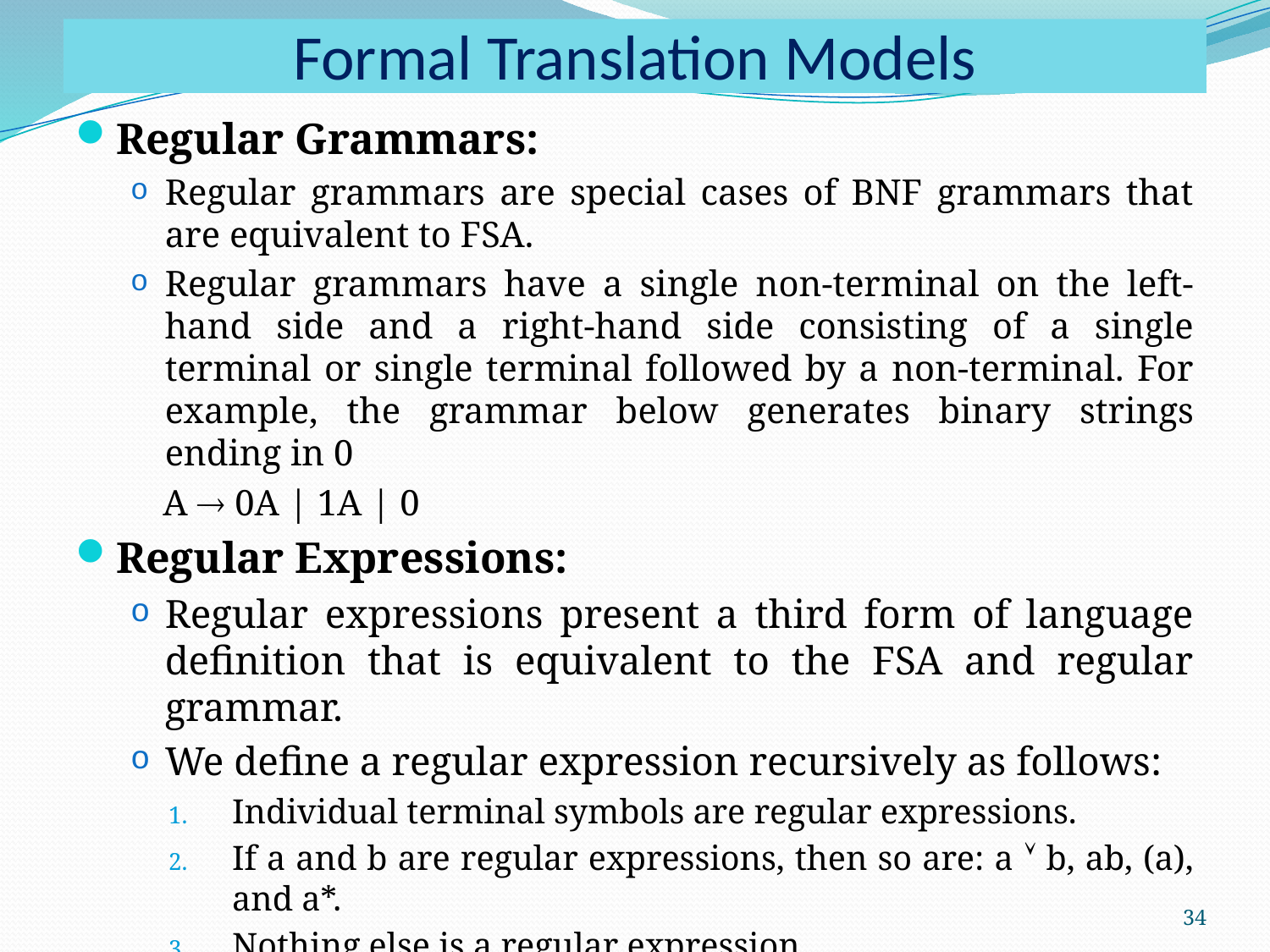

# Formal Translation Models
Regular Grammars:
Regular grammars are special cases of BNF grammars that are equivalent to FSA.
Regular grammars have a single non-terminal on the left-hand side and a right-hand side consisting of a single terminal or single terminal followed by a non-terminal. For example, the grammar below generates binary strings ending in 0
A → 0A | 1A | 0
Regular Expressions:
Regular expressions present a third form of language definition that is equivalent to the FSA and regular grammar.
We define a regular expression recursively as follows:
Individual terminal symbols are regular expressions.
If a and b are regular expressions, then so are: a ∨ b, ab, (a), and a*.
Nothing else is a regular expression.
34